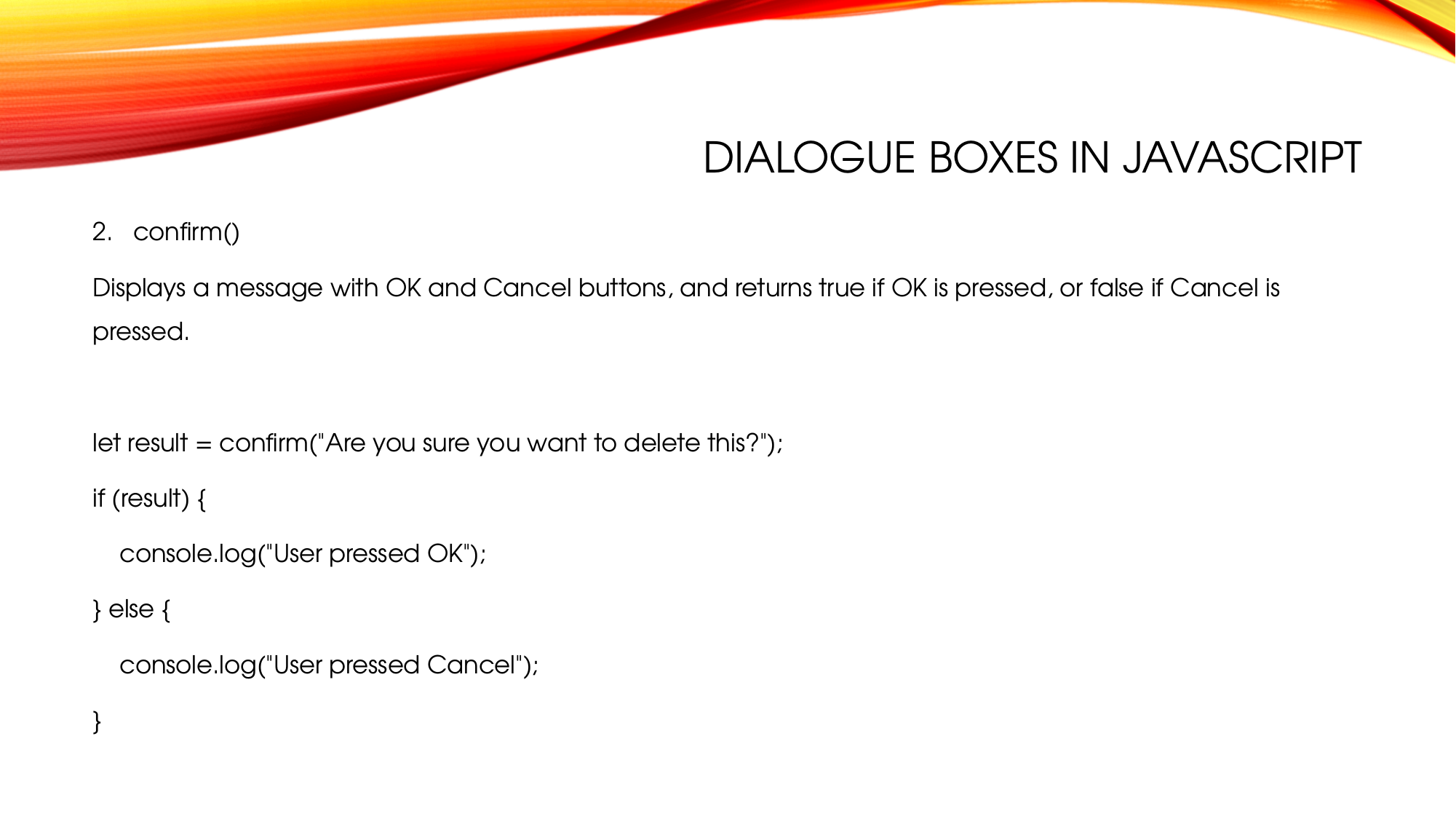

# dialogue boxes in javascript
2.   confirm()
Displays a message with OK and Cancel buttons, and returns true if OK is pressed, or false if Cancel is pressed.

let result = confirm("Are you sure you want to delete this?");
if (result) {
    console.log("User pressed OK");
} else {
    console.log("User pressed Cancel");
}